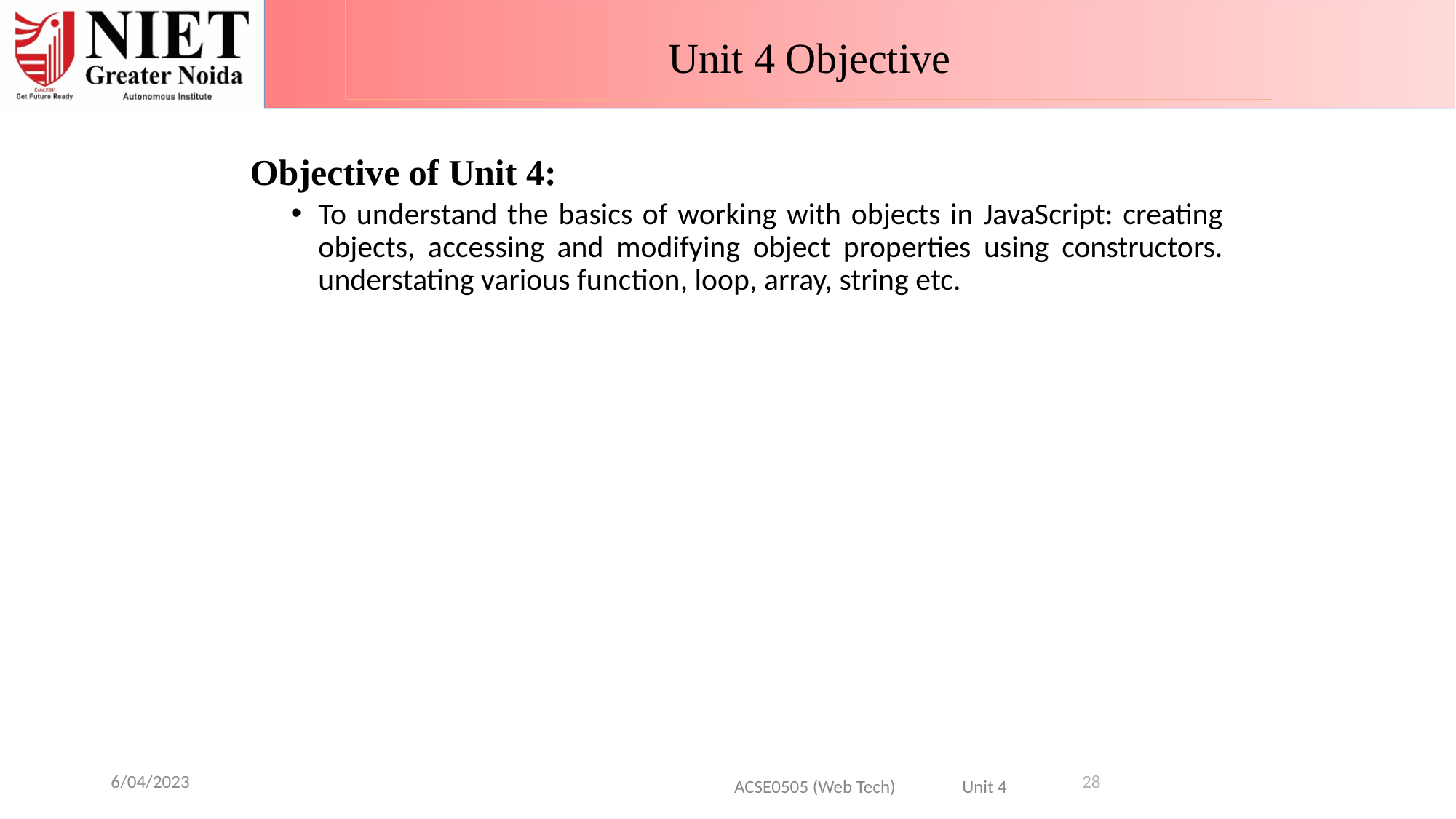

Unit 4 Objective

Objective of Unit 4:
To understand the basics of working with objects in JavaScript: creating objects, accessing and modifying object properties using constructors. understating various function, loop, array, string etc.
6/04/2023
28
ACSE0505 (Web Tech)                Unit 4